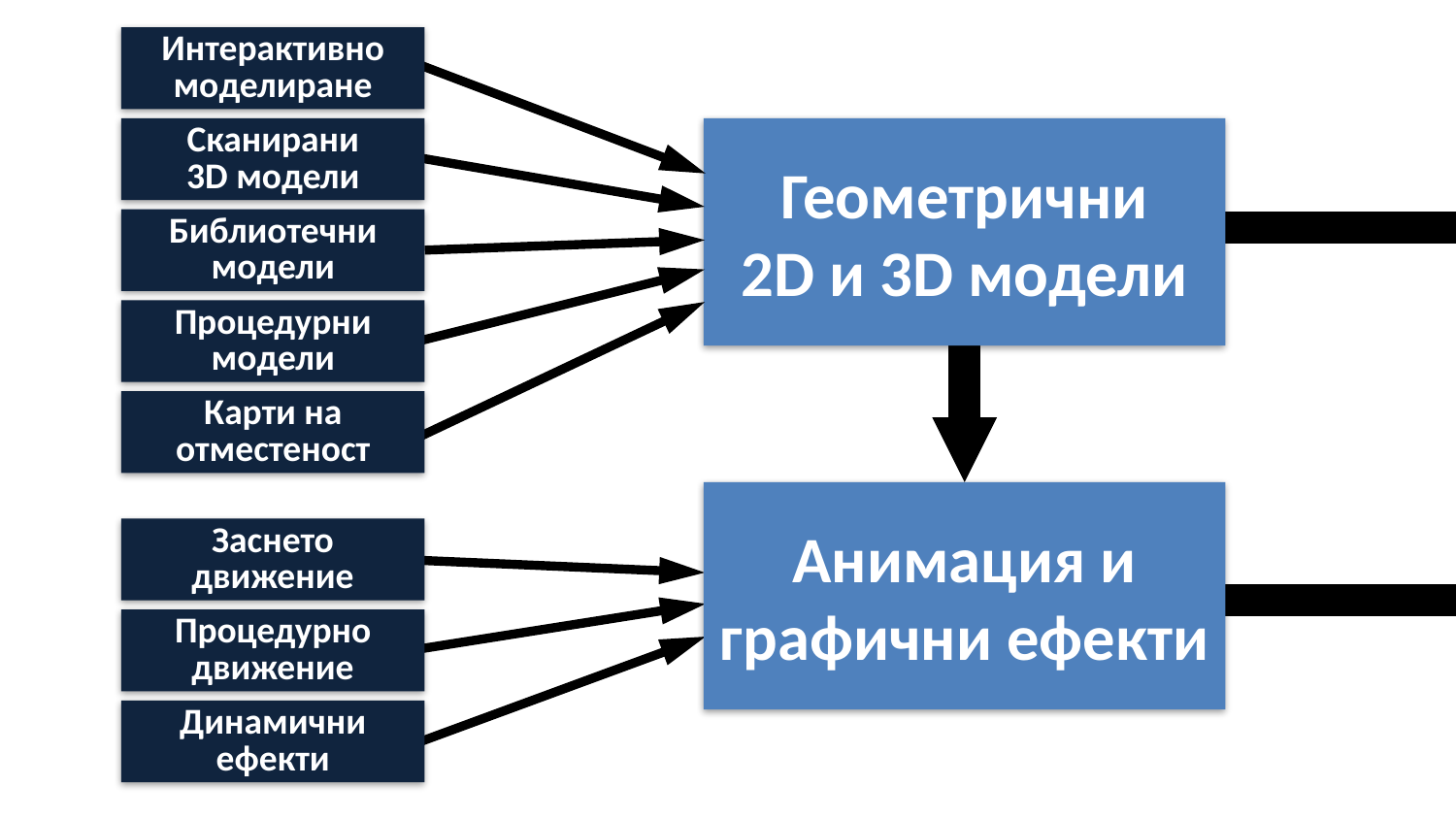

Интерактивно моделиране
Сканирани
3D модели
Геометрични
2D и 3D модели

Библиотечни модели

Процедурни модели
Карти на отместеност
Анимация и графични ефекти
Заснето движение

Процедурно движение

Динамични
ефекти